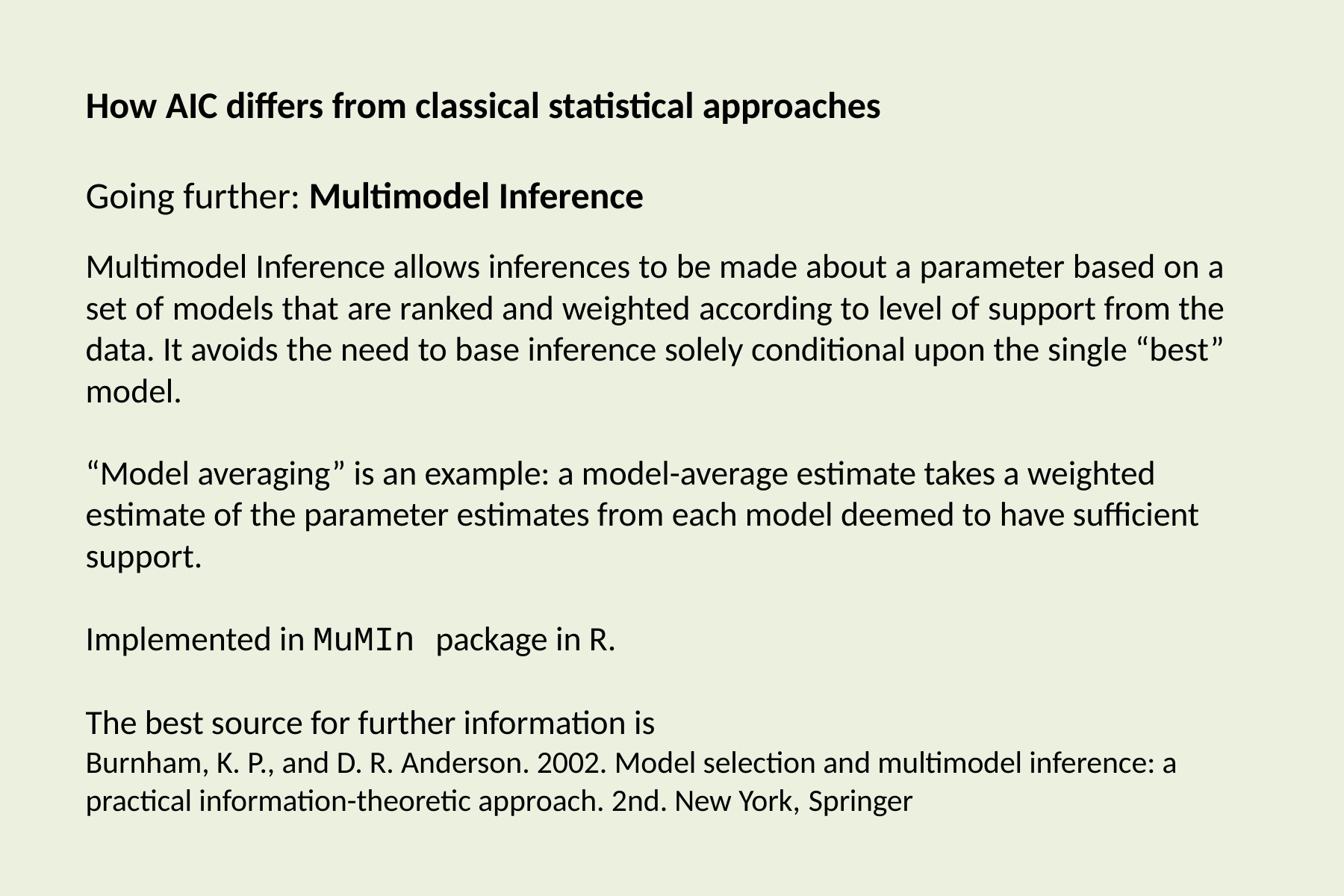

# How AIC differs from classical statistical approaches
Going further: Multimodel Inference
Multimodel Inference allows inferences to be made about a parameter based on a  set of models that are ranked and weighted according to level of support from the  data. It avoids the need to base inference solely conditional upon the single “best”  model.

“Model averaging” is an example: a model-average estimate takes a weighted  estimate of the parameter estimates from each model deemed to have sufficient  support.
Implemented in MuMIn package in R.  The best source for further information is
Burnham, K. P., and D. R. Anderson. 2002. Model selection and multimodel inference: a  practical information-theoretic approach. 2nd. New York, Springer